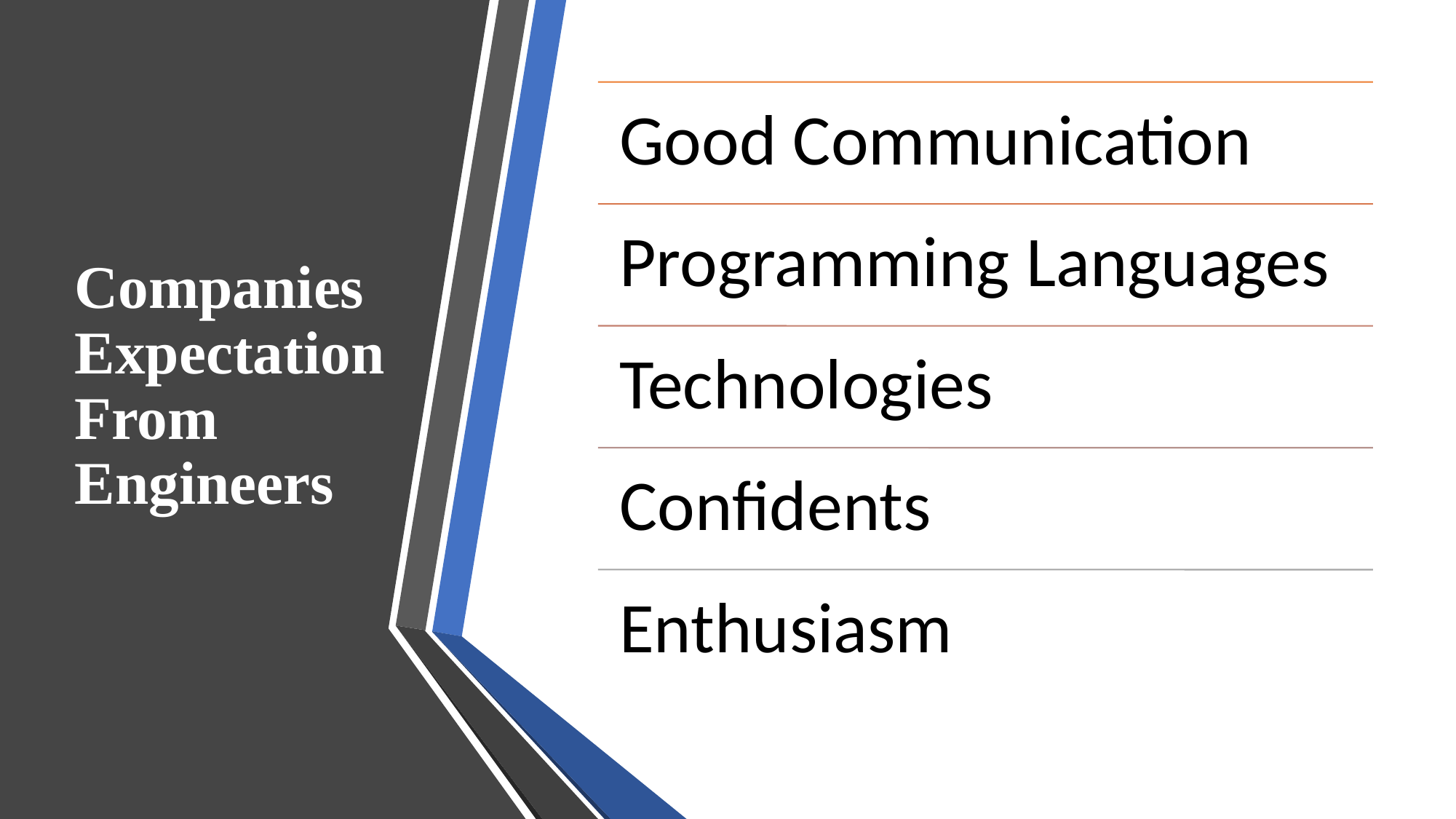

# Companies Expectation From Engineers
Good Communication
Programming Languages
Technologies
Confidents
Enthusiasm